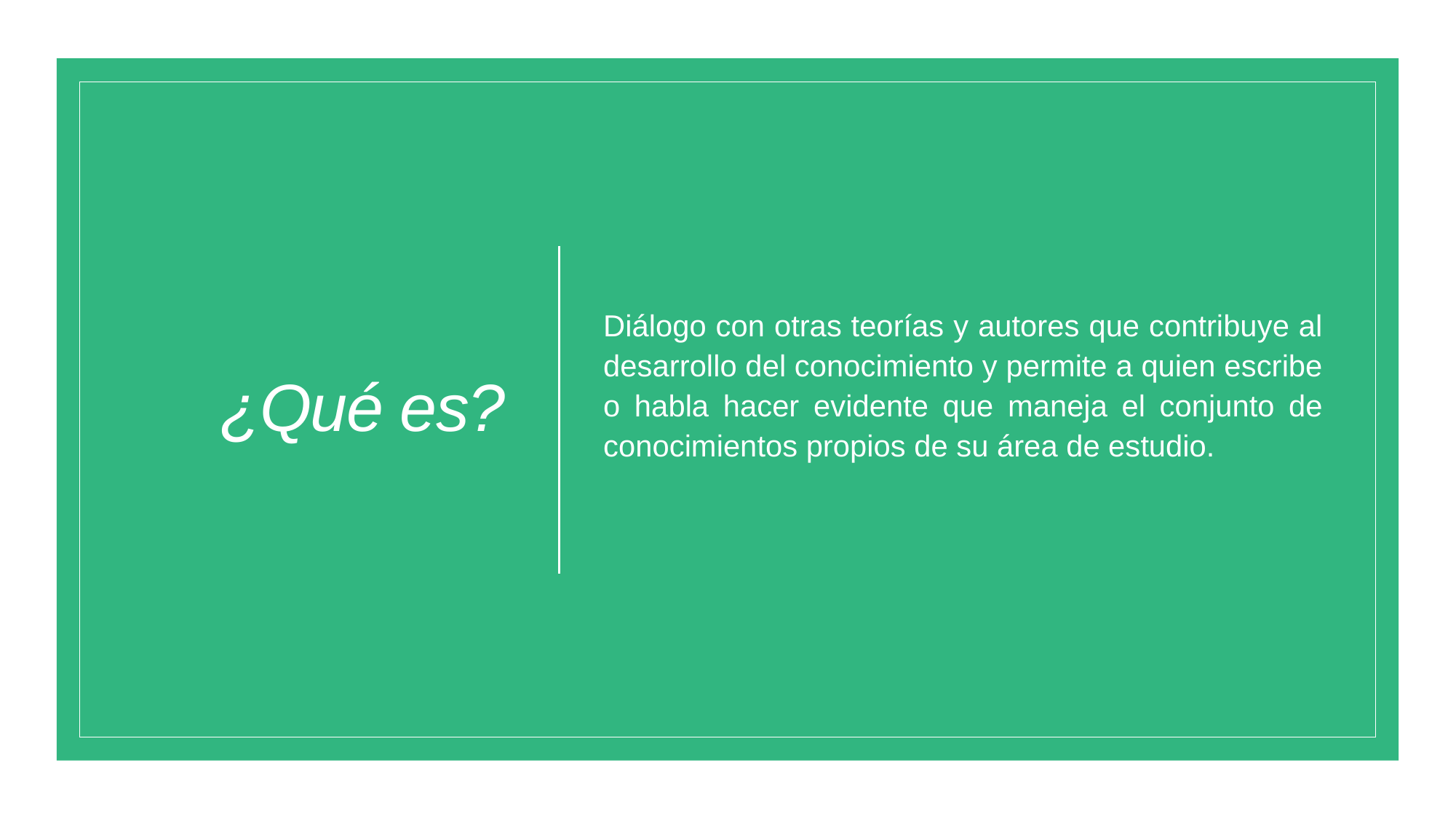

# ¿Qué es?
Diálogo con otras teorías y autores que contribuye al desarrollo del conocimiento y permite a quien escribe o habla hacer evidente que maneja el conjunto de conocimientos propios de su área de estudio.